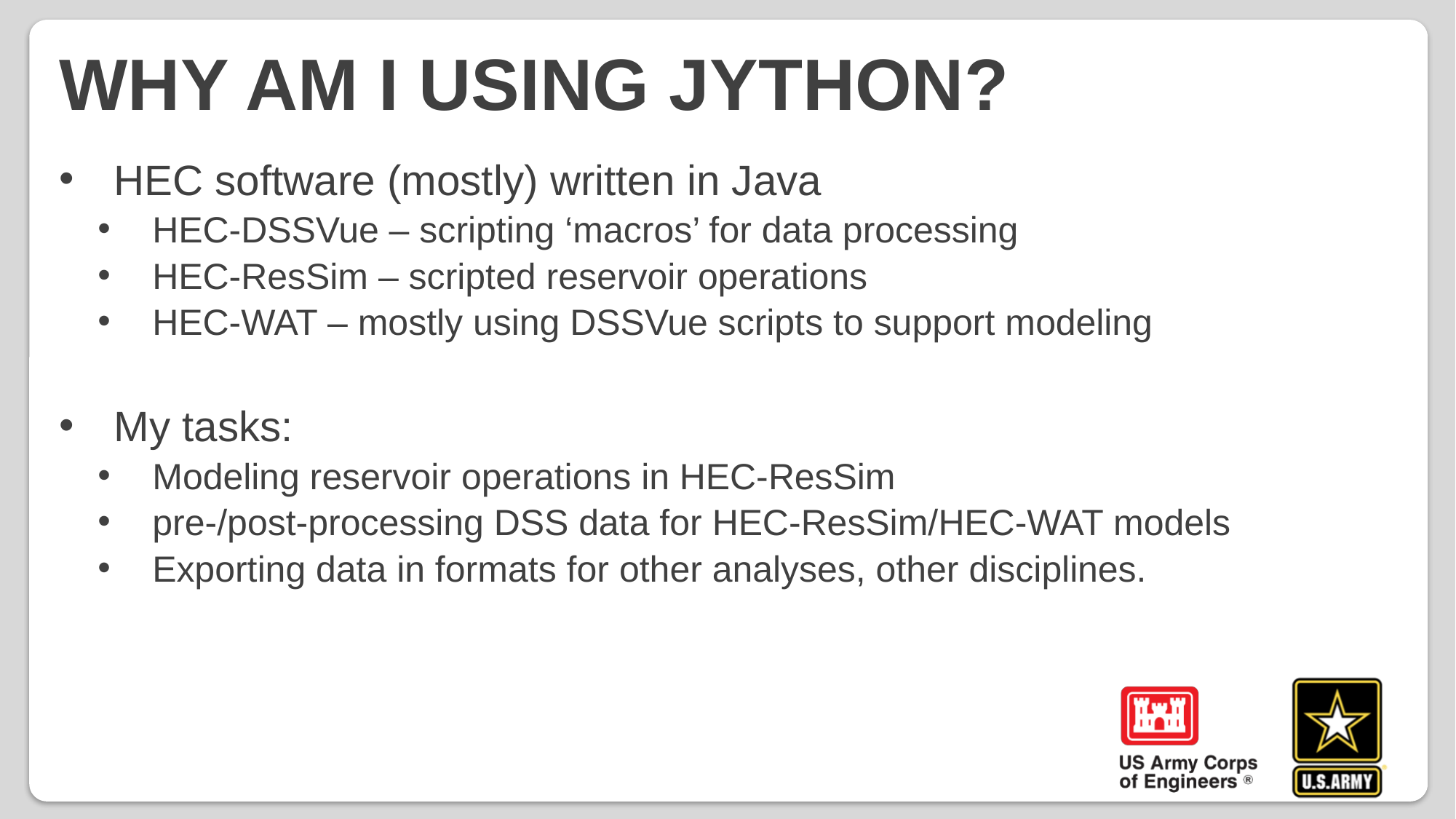

# Why am I using Jython?
HEC software (mostly) written in Java
HEC-DSSVue – scripting ‘macros’ for data processing
HEC-ResSim – scripted reservoir operations
HEC-WAT – mostly using DSSVue scripts to support modeling

My tasks:
Modeling reservoir operations in HEC-ResSim
pre-/post-processing DSS data for HEC-ResSim/HEC-WAT models
Exporting data in formats for other analyses, other disciplines.